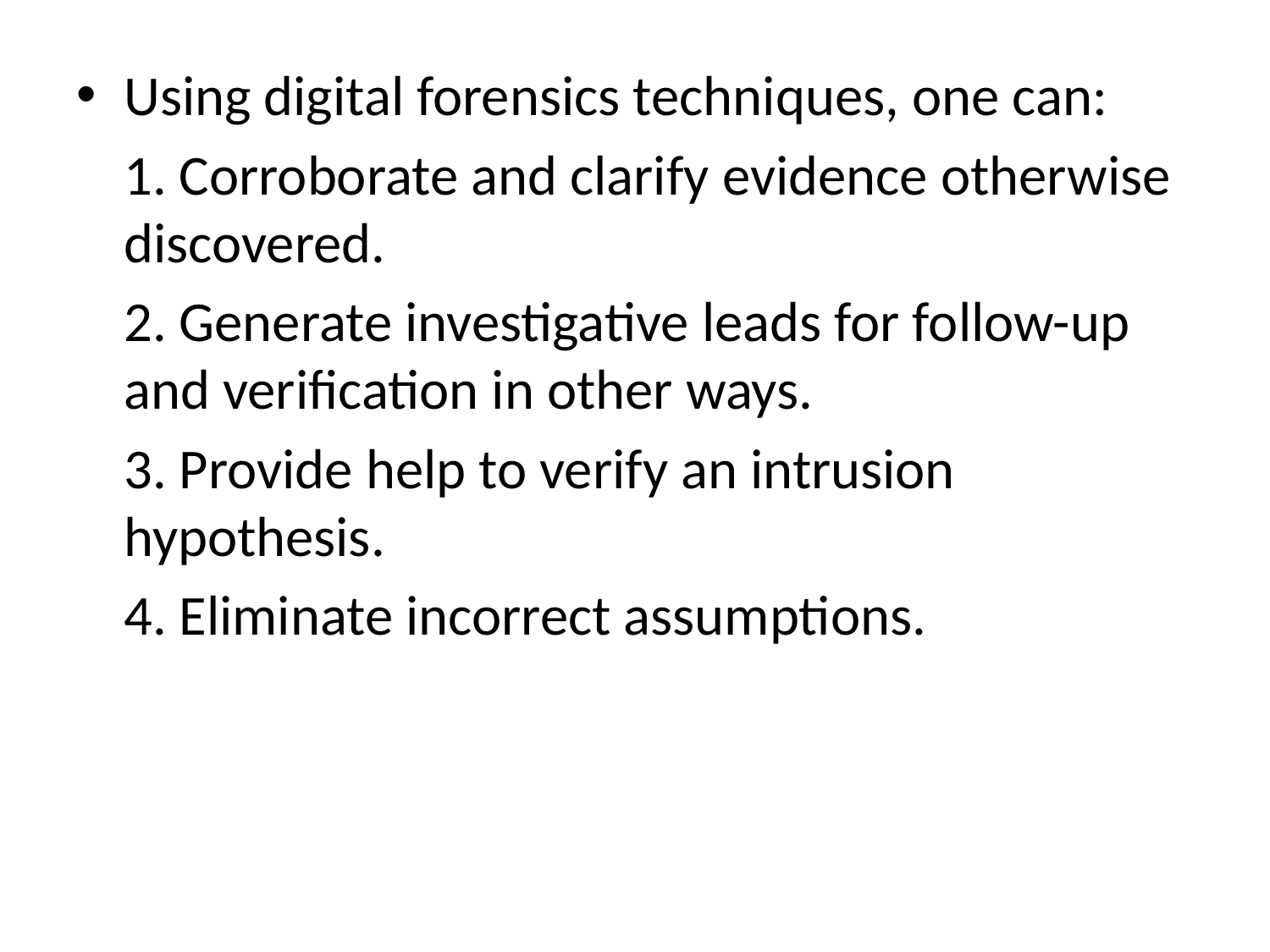

Using digital forensics techniques, one can:
	1. Corroborate and clarify evidence otherwise discovered.
	2. Generate investigative leads for follow-up and verification in other ways.
	3. Provide help to verify an intrusion hypothesis.
	4. Eliminate incorrect assumptions.